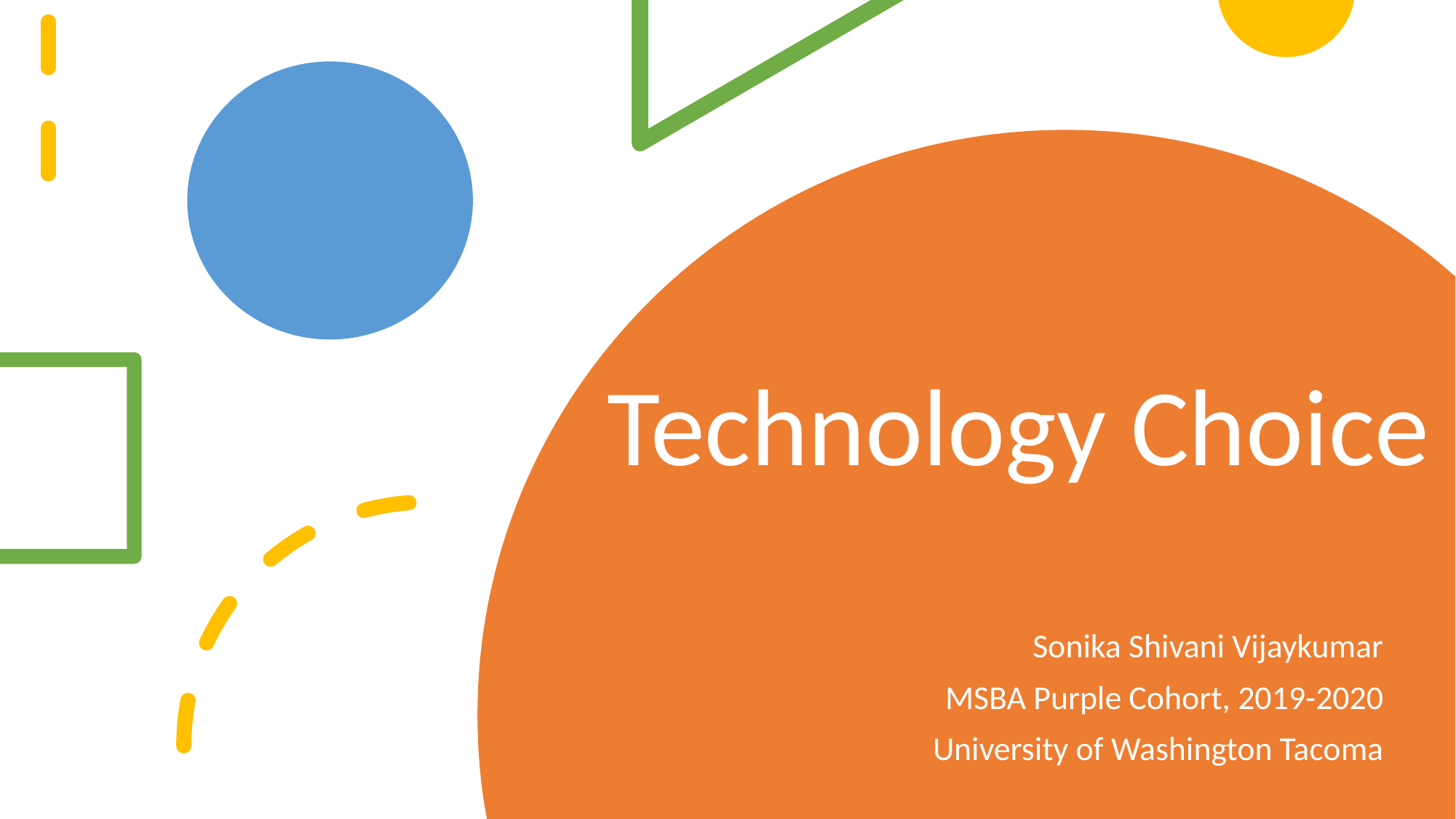

# Technology Choice

Sonika Shivani Vijaykumar
MSBA Purple Cohort, 2019-2020
University of Washington Tacoma